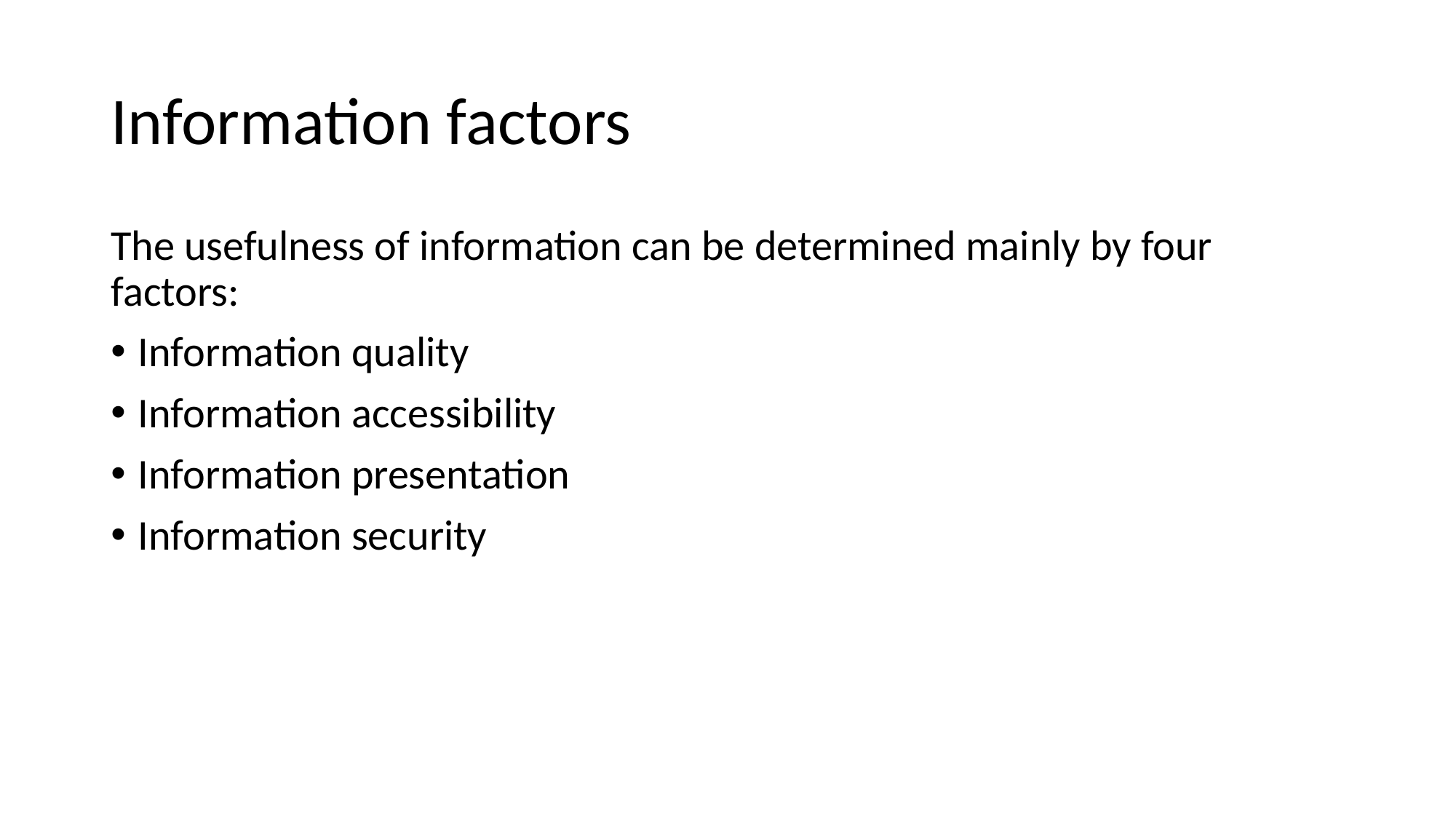

# Information factors
The usefulness of information can be determined mainly by four factors:
Information quality
Information accessibility
Information presentation
Information security